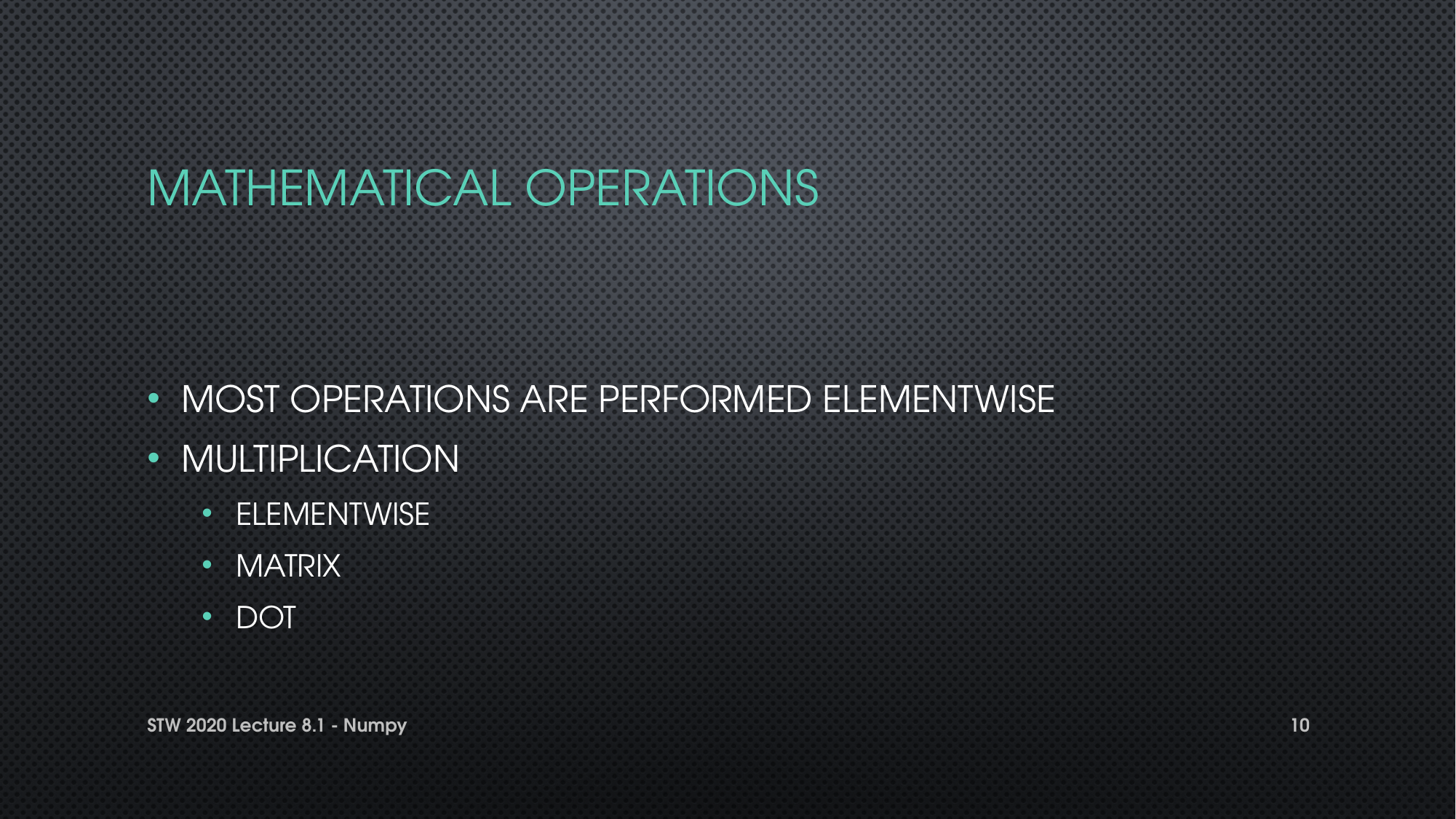

# Mathematical operations
Most operations are performed elementwise
Multiplication
Elementwise
Matrix
dot
STW 2020 Lecture 8.1 - Numpy
10